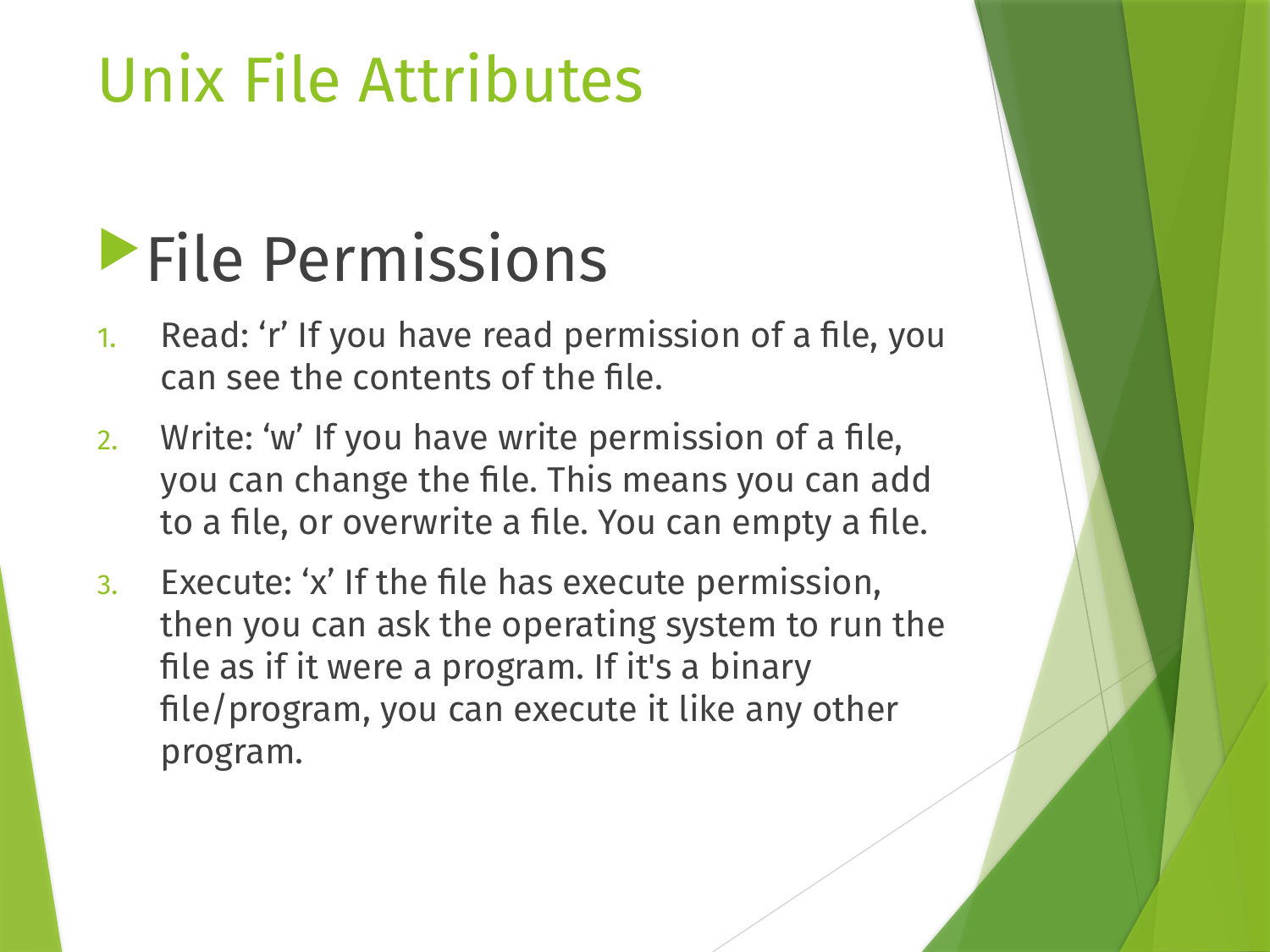

# Unix File Attributes
File Permissions
Read: ‘r’ If you have read permission of a file, you can see the contents of the file.
Write: ‘w’ If you have write permission of a file, you can change the file. This means you can add to a file, or overwrite a file. You can empty a file.
Execute: ‘x’ If the file has execute permission, then you can ask the operating system to run the file as if it were a program. If it's a binary file/program, you can execute it like any other program.